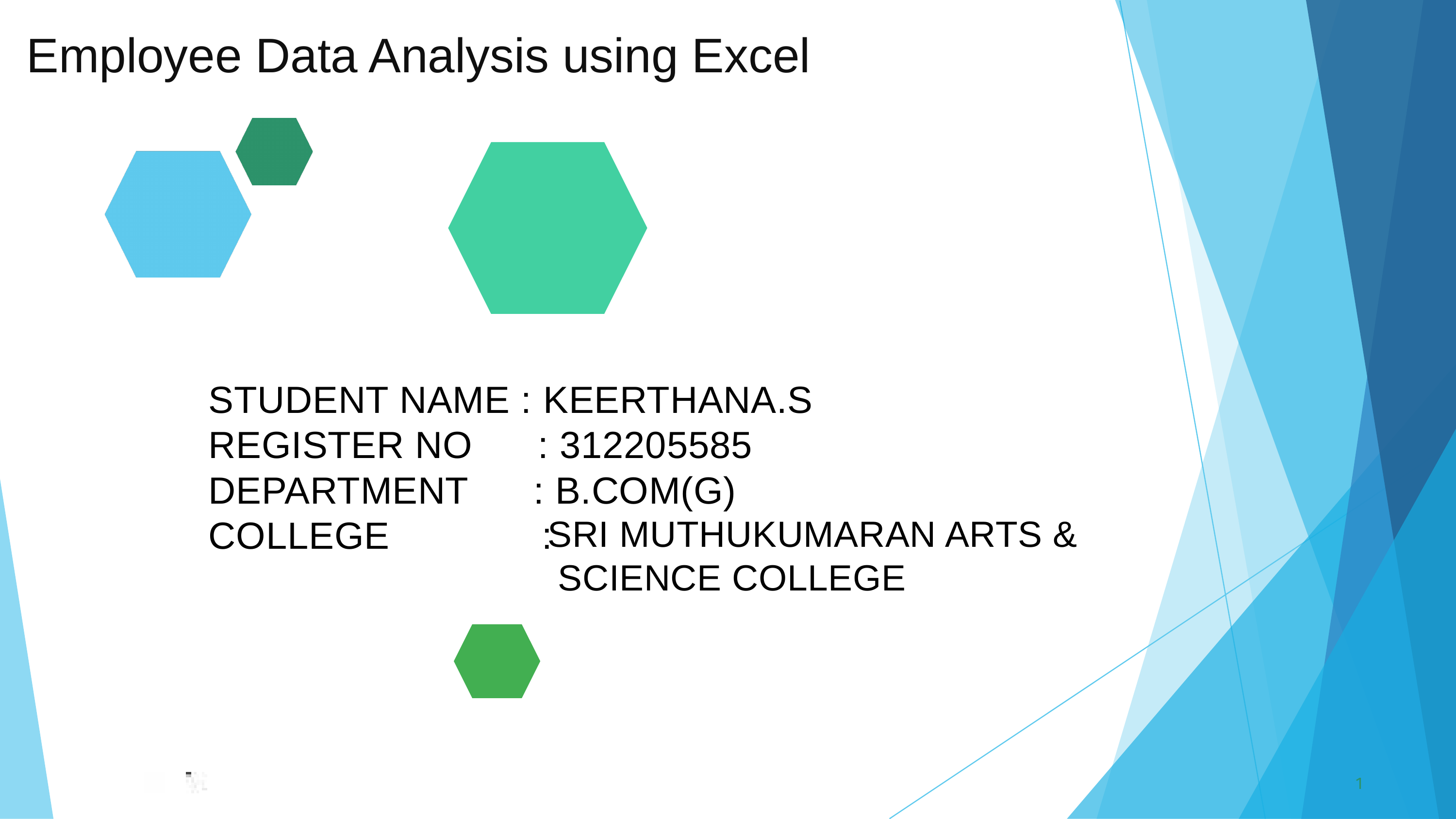

Employee Data Analysis using Excel

STUDENT NAME : KEERTHANA.S
REGISTER NO      : 312205585
DEPARTMENT      : B.COM(G)
COLLEGE              :

SRI MUTHUKUMARAN ARTS &
 SCIENCE COLLEGE

1